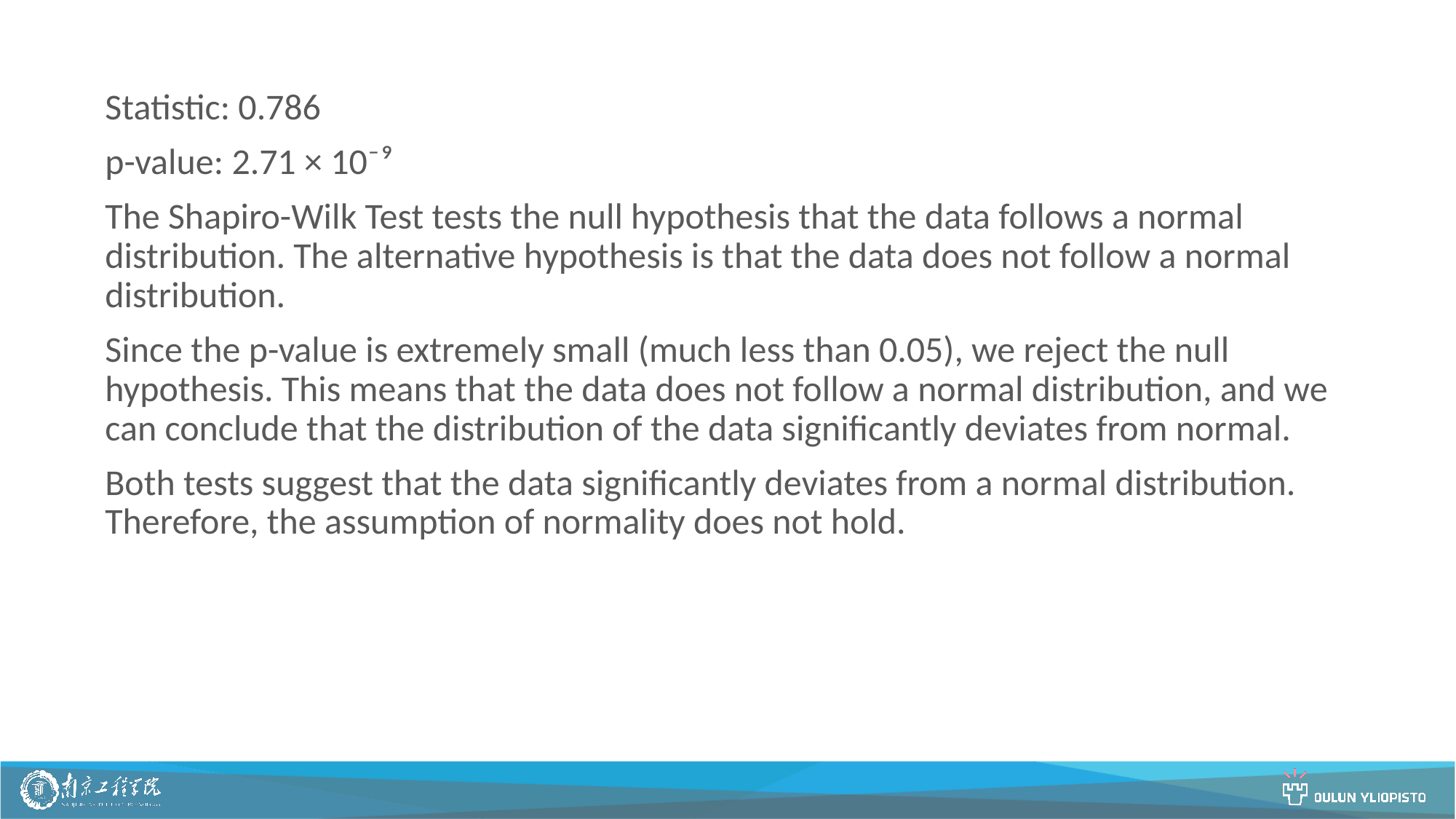

Statistic: 0.786
p-value: 2.71 × 10⁻⁹
The Shapiro-Wilk Test tests the null hypothesis that the data follows a normal distribution. The alternative hypothesis is that the data does not follow a normal distribution.
Since the p-value is extremely small (much less than 0.05), we reject the null hypothesis. This means that the data does not follow a normal distribution, and we can conclude that the distribution of the data significantly deviates from normal.
Both tests suggest that the data significantly deviates from a normal distribution. Therefore, the assumption of normality does not hold.